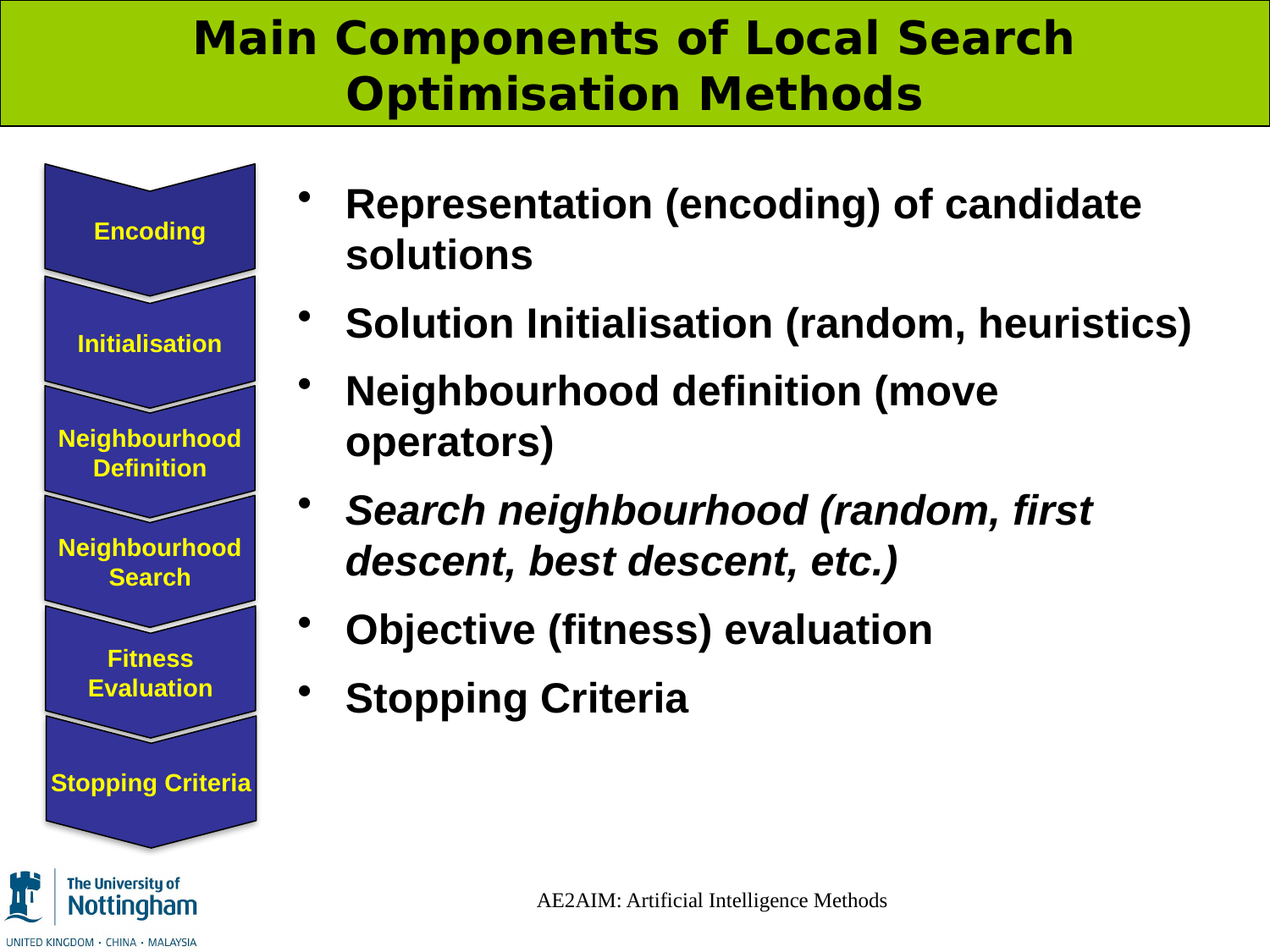

# Main Components of Local Search Optimisation Methods
Encoding
Initialisation
Neighbourhood Definition
Neighbourhood Search
Fitness Evaluation
Stopping Criteria
Representation (encoding) of candidate solutions
Solution Initialisation (random, heuristics)
Neighbourhood definition (move operators)
Search neighbourhood (random, first descent, best descent, etc.)
Objective (fitness) evaluation
Stopping Criteria
AE2AIM: Artificial Intelligence Methods